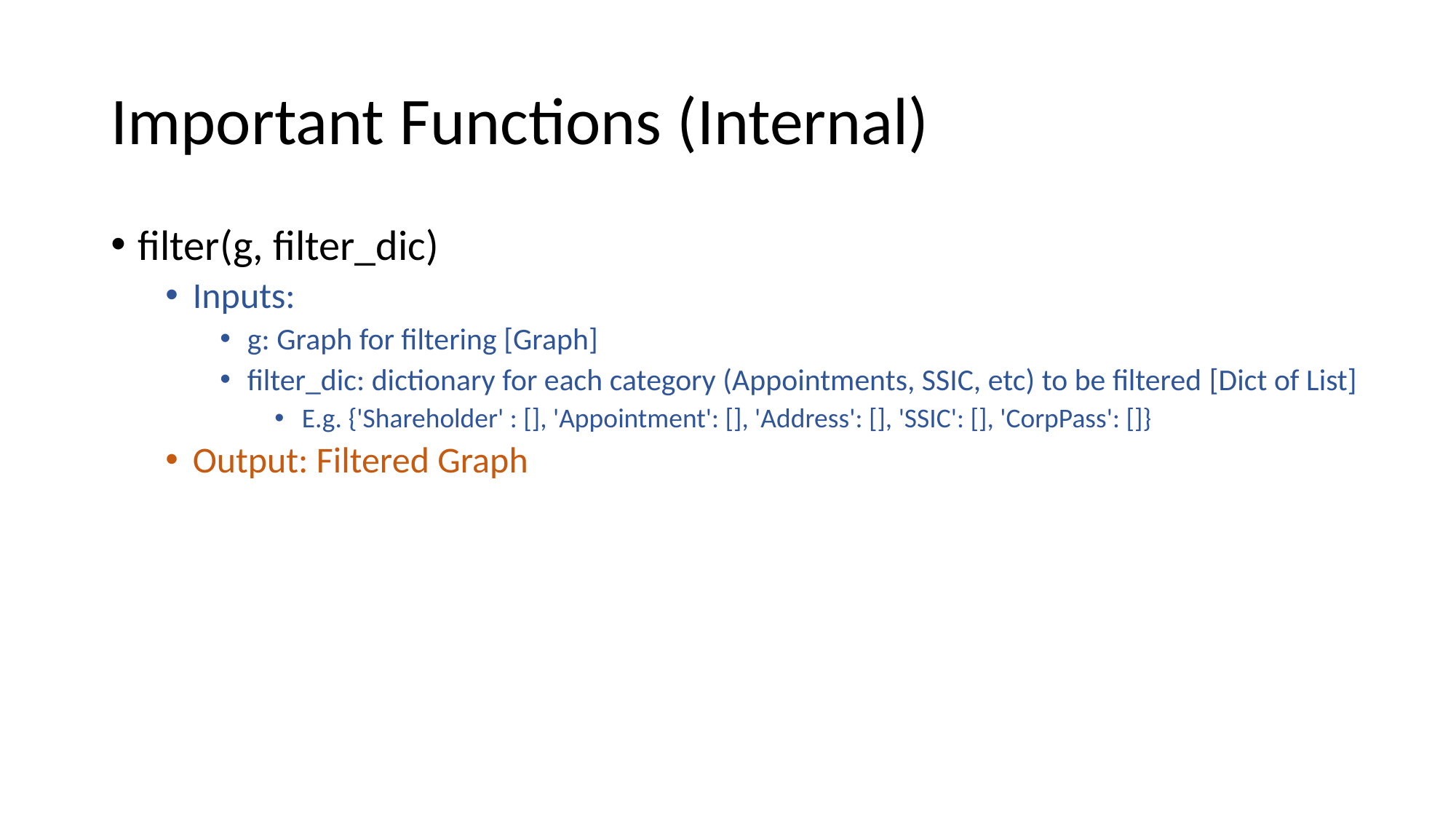

# Important Functions (Internal)
filter(g, filter_dic)
Inputs:
g: Graph for filtering [Graph]
filter_dic: dictionary for each category (Appointments, SSIC, etc) to be filtered [Dict of List]
E.g. {'Shareholder' : [], 'Appointment': [], 'Address': [], 'SSIC': [], 'CorpPass': []}
Output: Filtered Graph